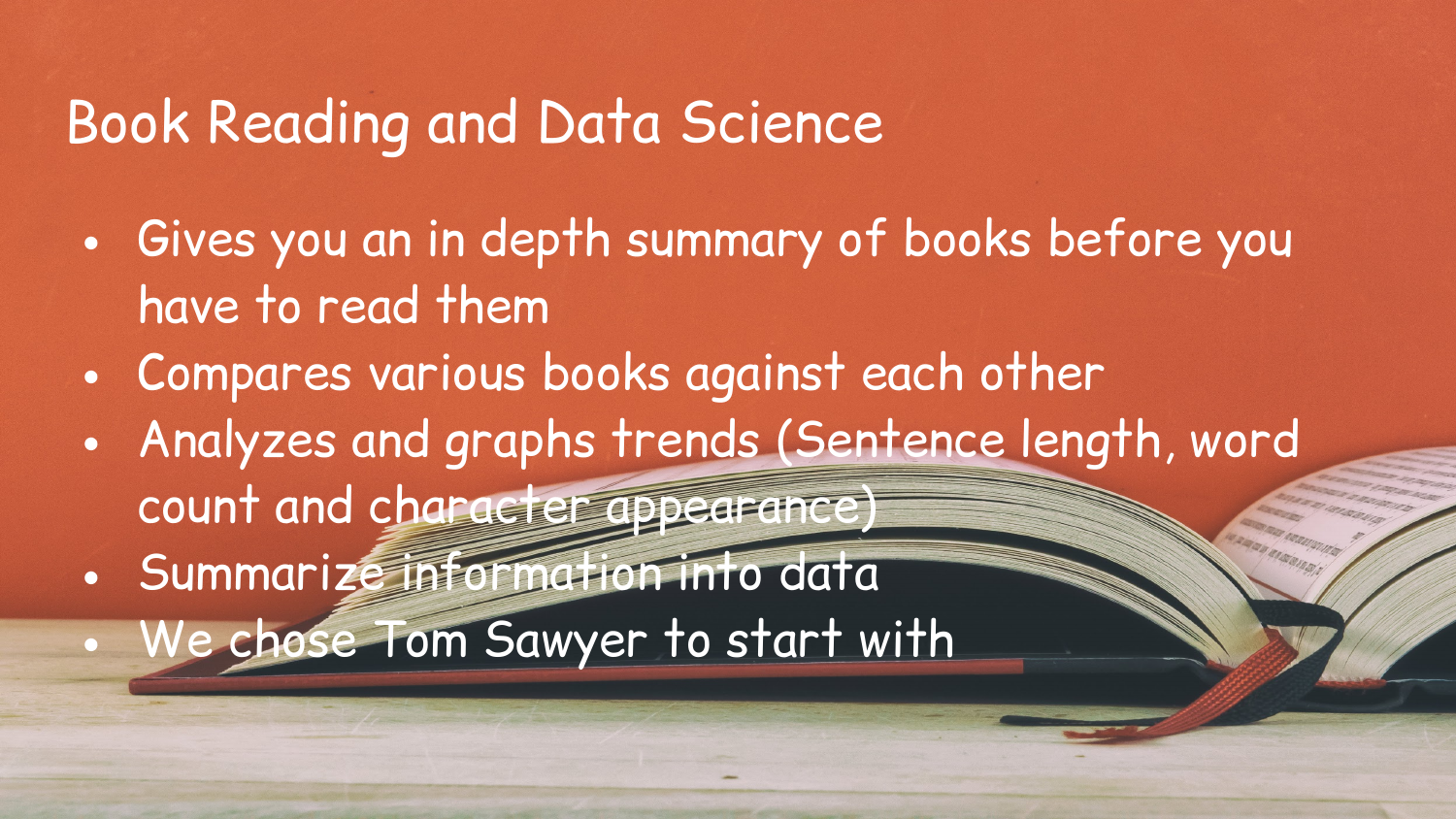

# Book Reading and Data Science
Gives you an in depth summary of books before you have to read them
Compares various books against each other
Analyzes and graphs trends (Sentence length, word count and character appearance)
Summarize information into data
We chose Tom Sawyer to start with